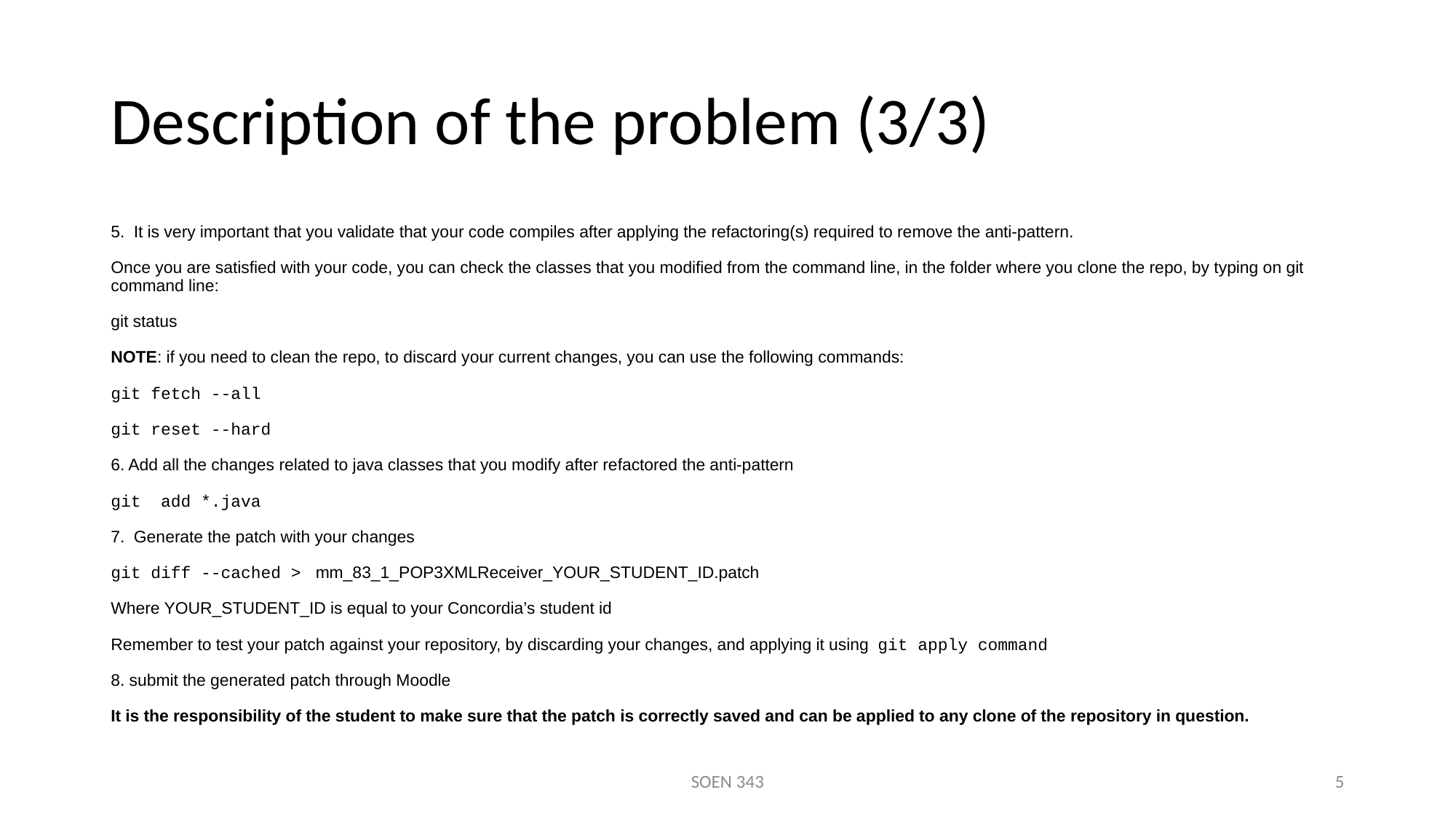

# Description of the problem (3/3)
5.  It is very important that you validate that your code compiles after applying the refactoring(s) required to remove the anti-pattern.

Once you are satisfied with your code, you can check the classes that you modified from the command line, in the folder where you clone the repo, by typing on git command line:

git status

NOTE: if you need to clean the repo, to discard your current changes, you can use the following commands:

git fetch --all

git reset --hard

6. Add all the changes related to java classes that you modify after refactored the anti-pattern

git  add *.java

7.  Generate the patch with your changes

git diff --cached >  mm_83_1_POP3XMLReceiver_YOUR_STUDENT_ID.patch

Where YOUR_STUDENT_ID is equal to your Concordia’s student id

Remember to test your patch against your repository, by discarding your changes, and applying it using  git apply command

8. submit the generated patch through Moodle

It is the responsibility of the student to make sure that the patch is correctly saved and can be applied to any clone of the repository in question.

SOEN 343
5